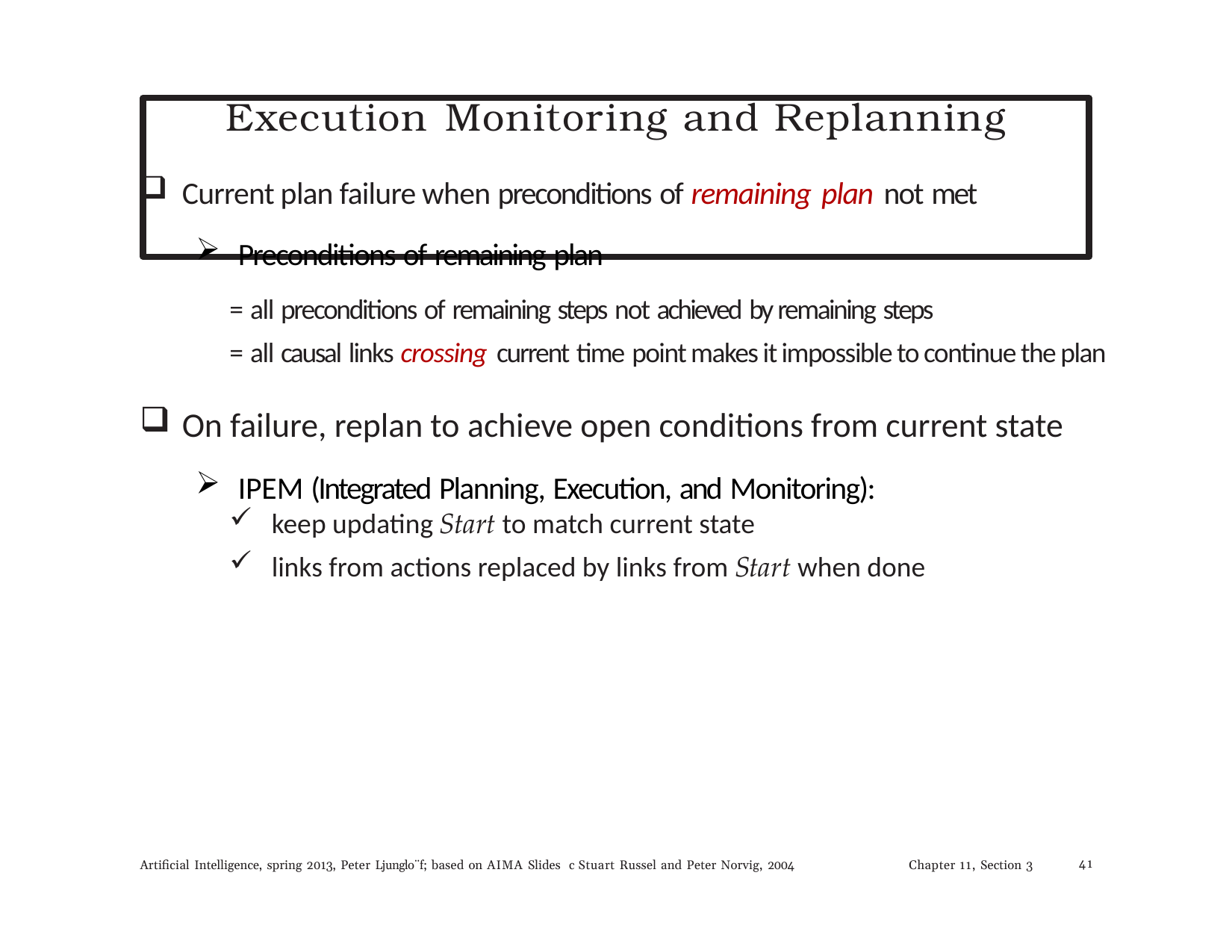

# Execution Monitoring and Replanning
Current plan failure when preconditions of remaining plan not met
Preconditions of remaining plan
= all preconditions of remaining steps not achieved by remaining steps
= all causal links crossing current time point makes it impossible to continue the plan
On failure, replan to achieve open conditions from current state
IPEM (Integrated Planning, Execution, and Monitoring):
keep updating Start to match current state
links from actions replaced by links from Start when done
Artificial Intelligence, spring 2013, Peter Ljunglo¨f; based on AIMA Slides c Stuart Russel and Peter Norvig, 2004
Chapter 11, Section 3
41